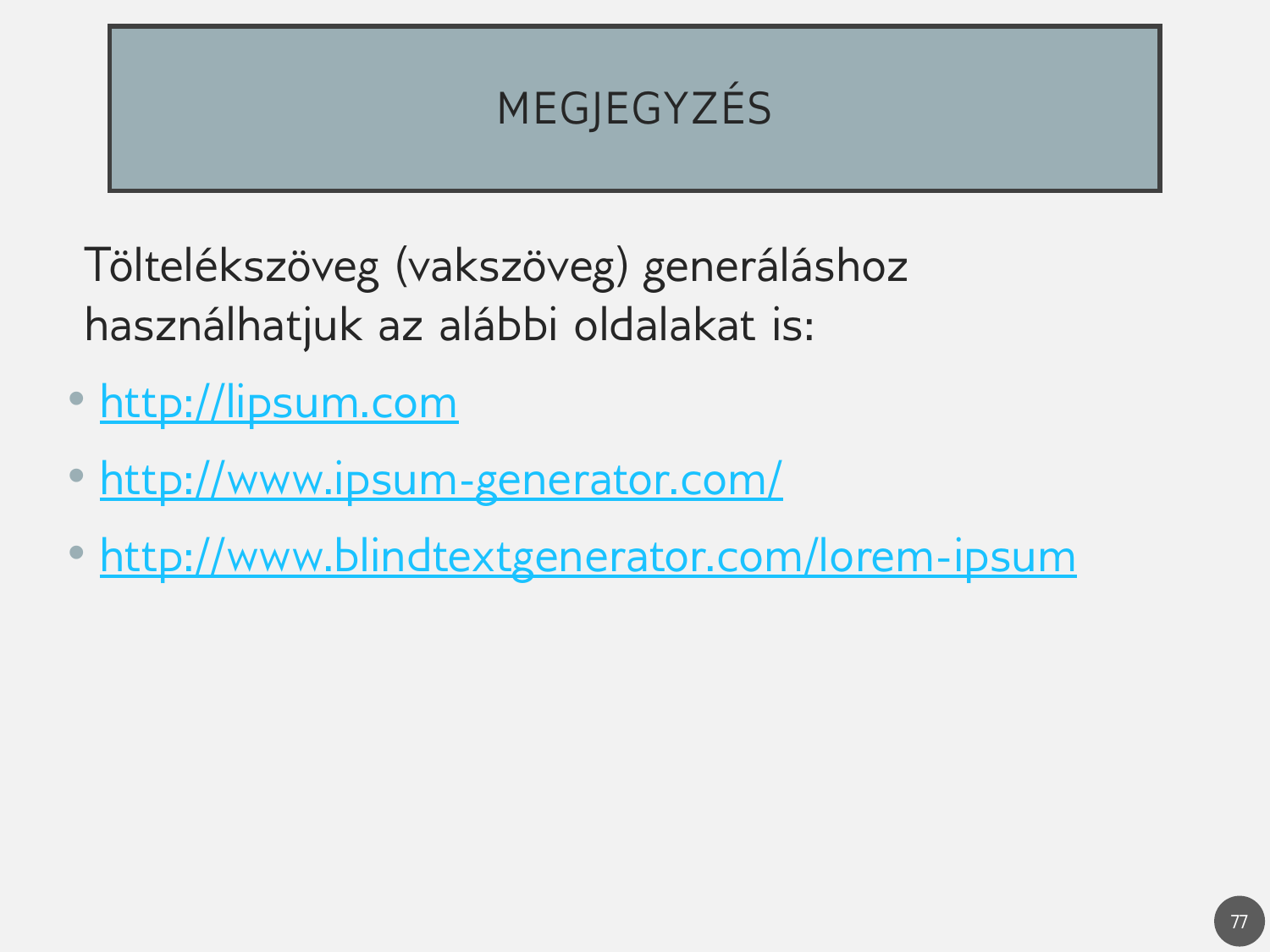

# Megjegyzés
Töltelékszöveg (vakszöveg) generáláshoz használhatjuk az alábbi oldalakat is:
http://lipsum.com
http://www.ipsum-generator.com/
http://www.blindtextgenerator.com/lorem-ipsum

77